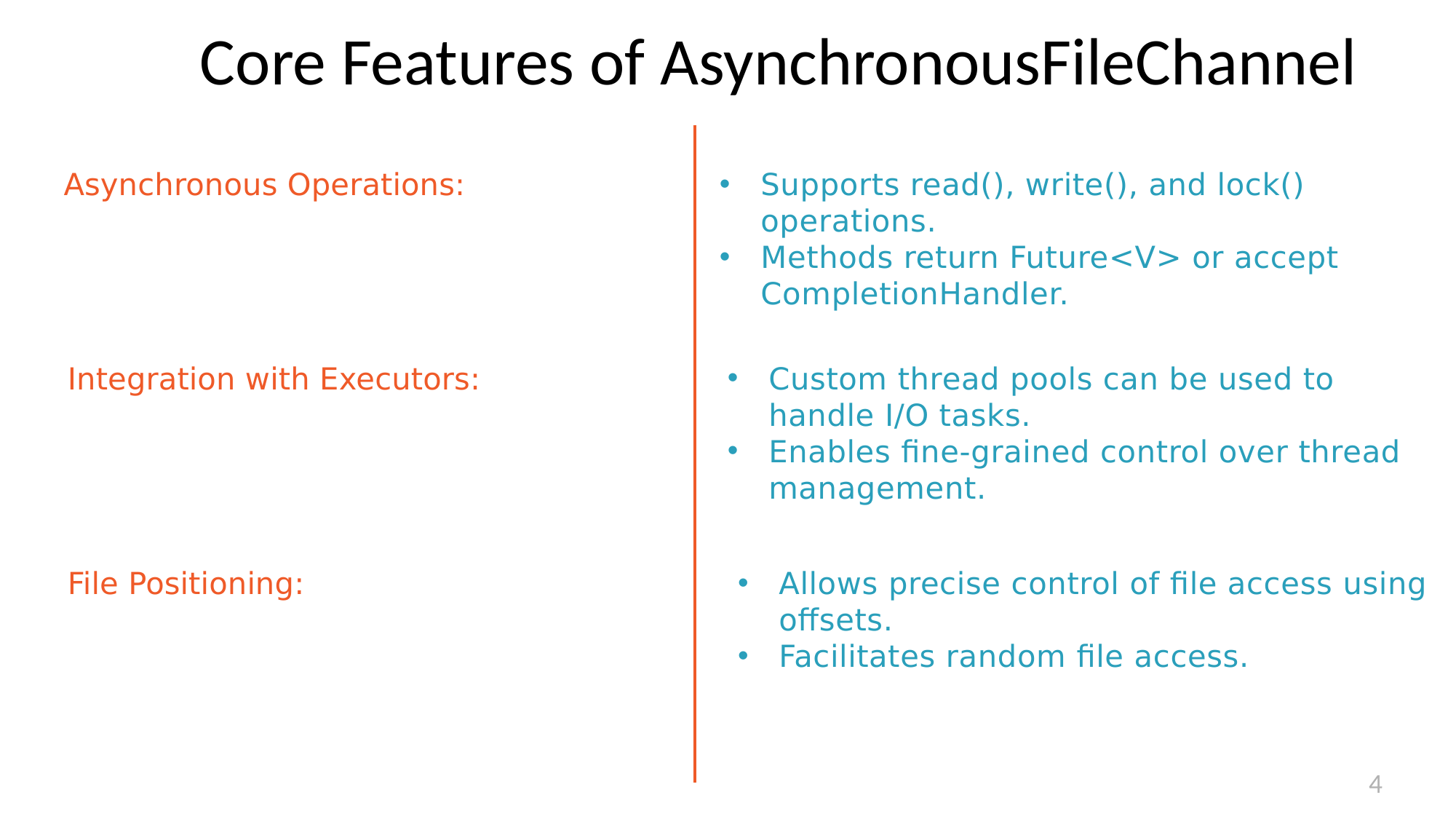

# Core Features of AsynchronousFileChannel

Asynchronous Operations:
Supports read(), write(), and lock() operations.
Methods return Future<V> or accept CompletionHandler.
Integration with Executors:
Custom thread pools can be used to handle I/O tasks.
Enables fine-grained control over thread management.
File Positioning:
Allows precise control of file access using offsets.
Facilitates random file access.
4